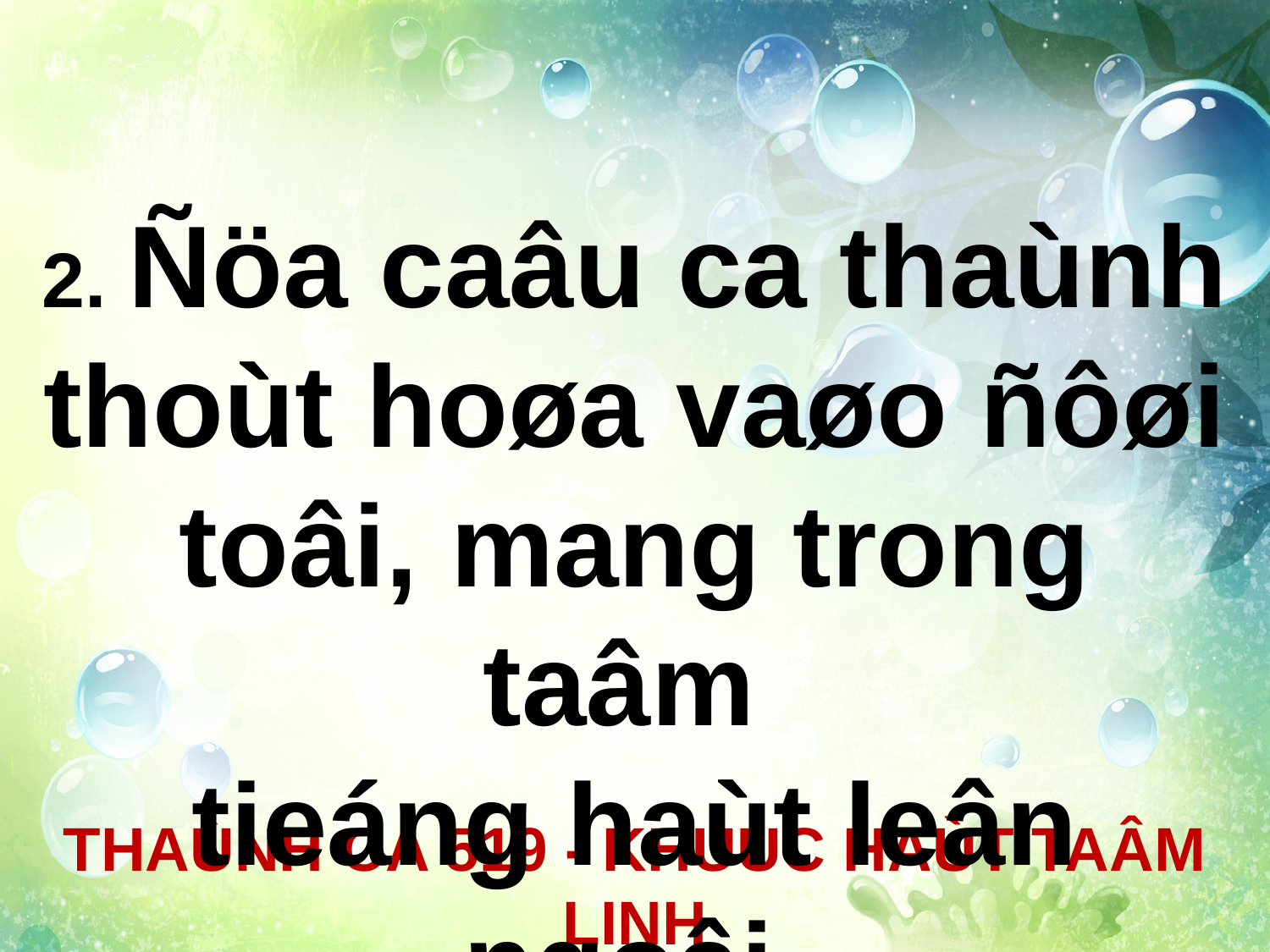

2. Ñöa caâu ca thaùnh thoùt hoøa vaøo ñôøi toâi, mang trong taâm
tieáng haùt leân ngoâi.
THAÙNH CA 519 - KHUÙC HAÙT TAÂM LINH